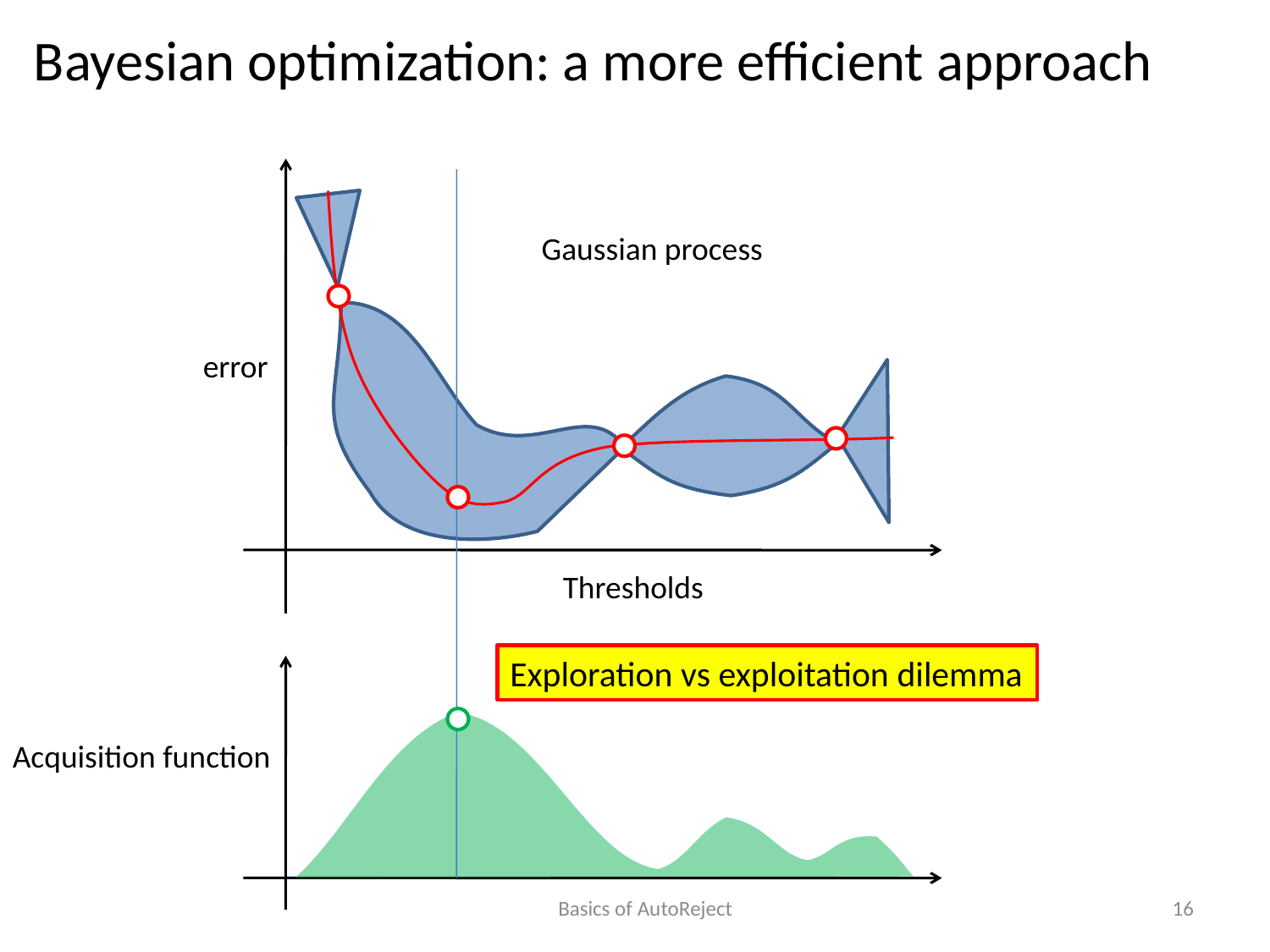

Bayesian optimization: a more efficient approach
error
Thresholds

Gaussian process

Exploration vs exploitation dilemma

Acquisition function
Basics of AutoReject
16